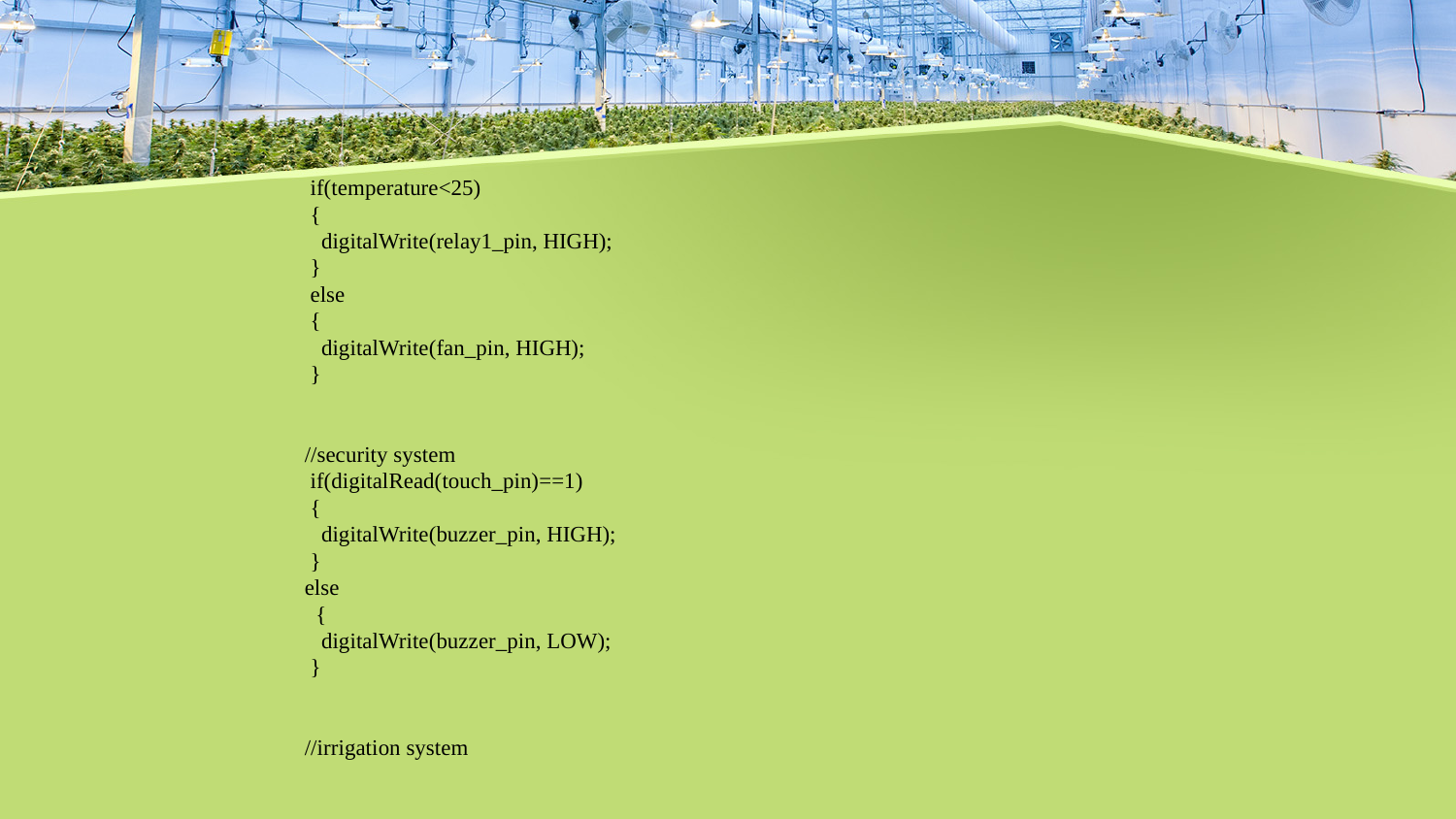

if(temperature<25)
 {
   digitalWrite(relay1_pin, HIGH);
 }
 else
 {
   digitalWrite(fan_pin, HIGH);
 }

//security system
 if(digitalRead(touch_pin)==1)
 {
   digitalWrite(buzzer_pin, HIGH);
 }
else
  {
   digitalWrite(buzzer_pin, LOW);
 }

//irrigation system